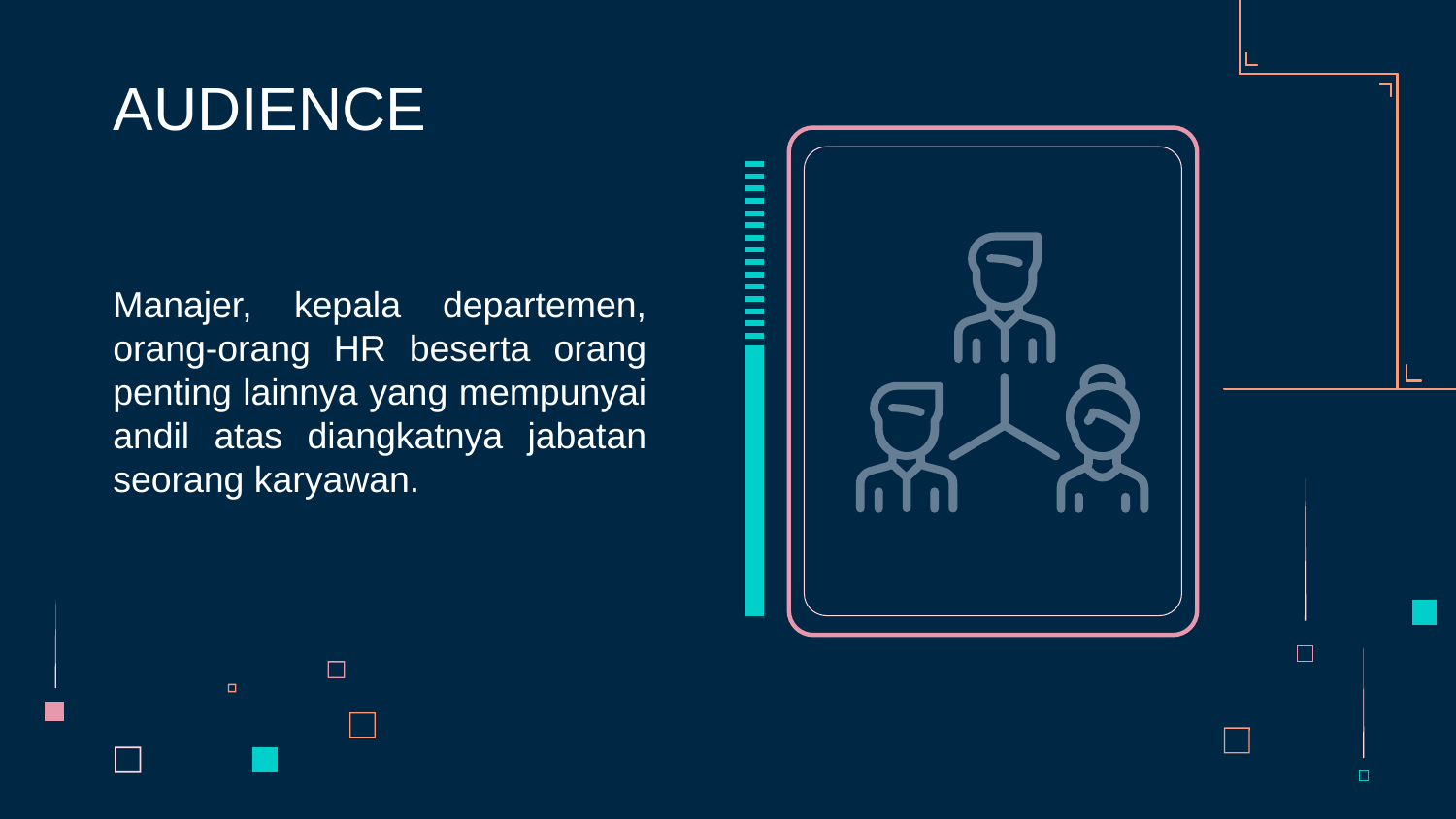

# AUDIENCE

Manajer, kepala departemen, orang-orang HR beserta orang penting lainnya yang mempunyai andil atas diangkatnya jabatan seorang karyawan.